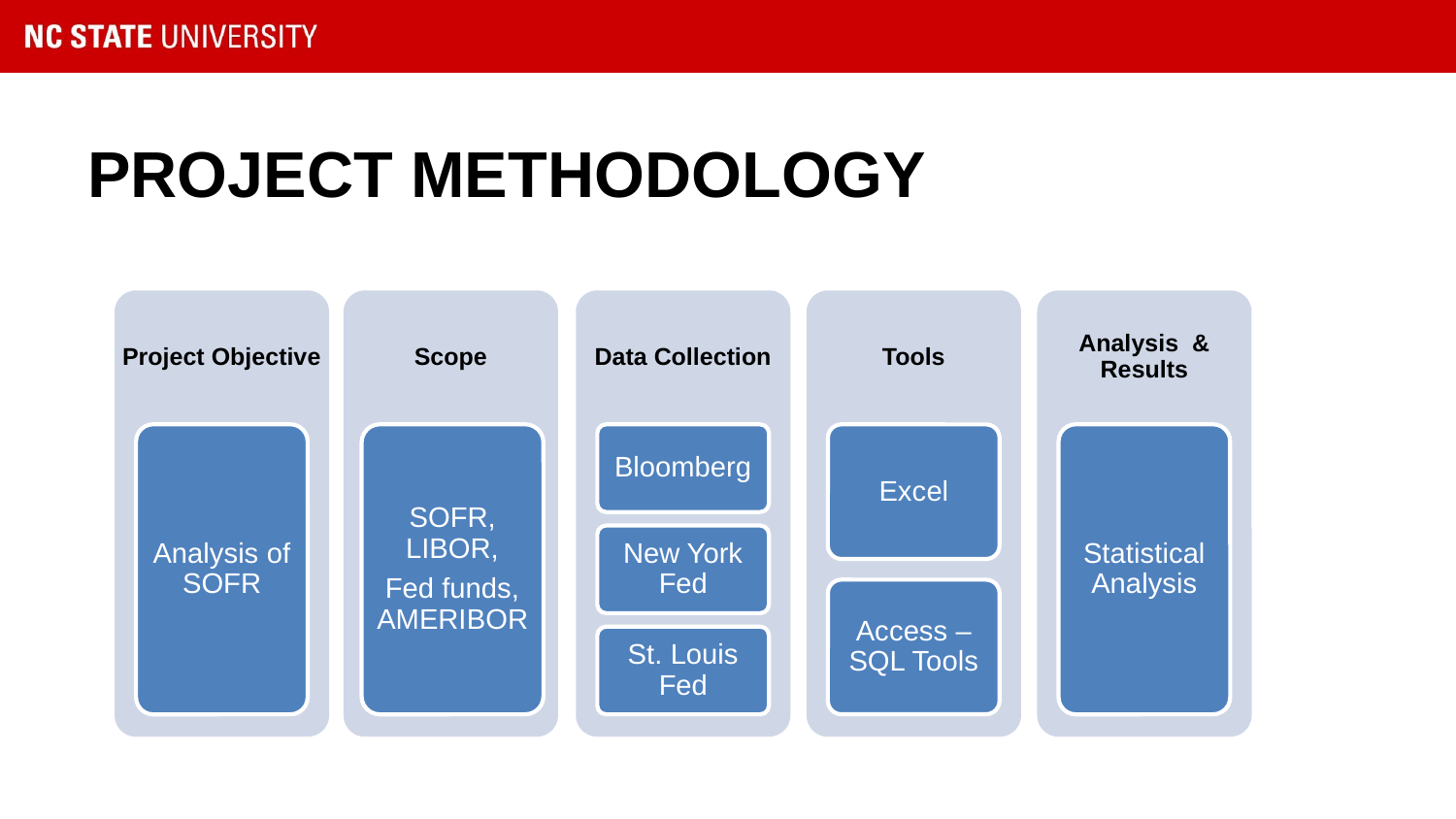

# PROJECT METHODOLOGY

Project Objective

Scope

Data Collection

Tools

Analysis  & Results

Bloomberg
Excel
Analysis of SOFR
Statistical Analysis
SOFR, LIBOR,
Fed funds, AMERIBOR

New York Fed

Access – SQL Tools

St. Louis Fed